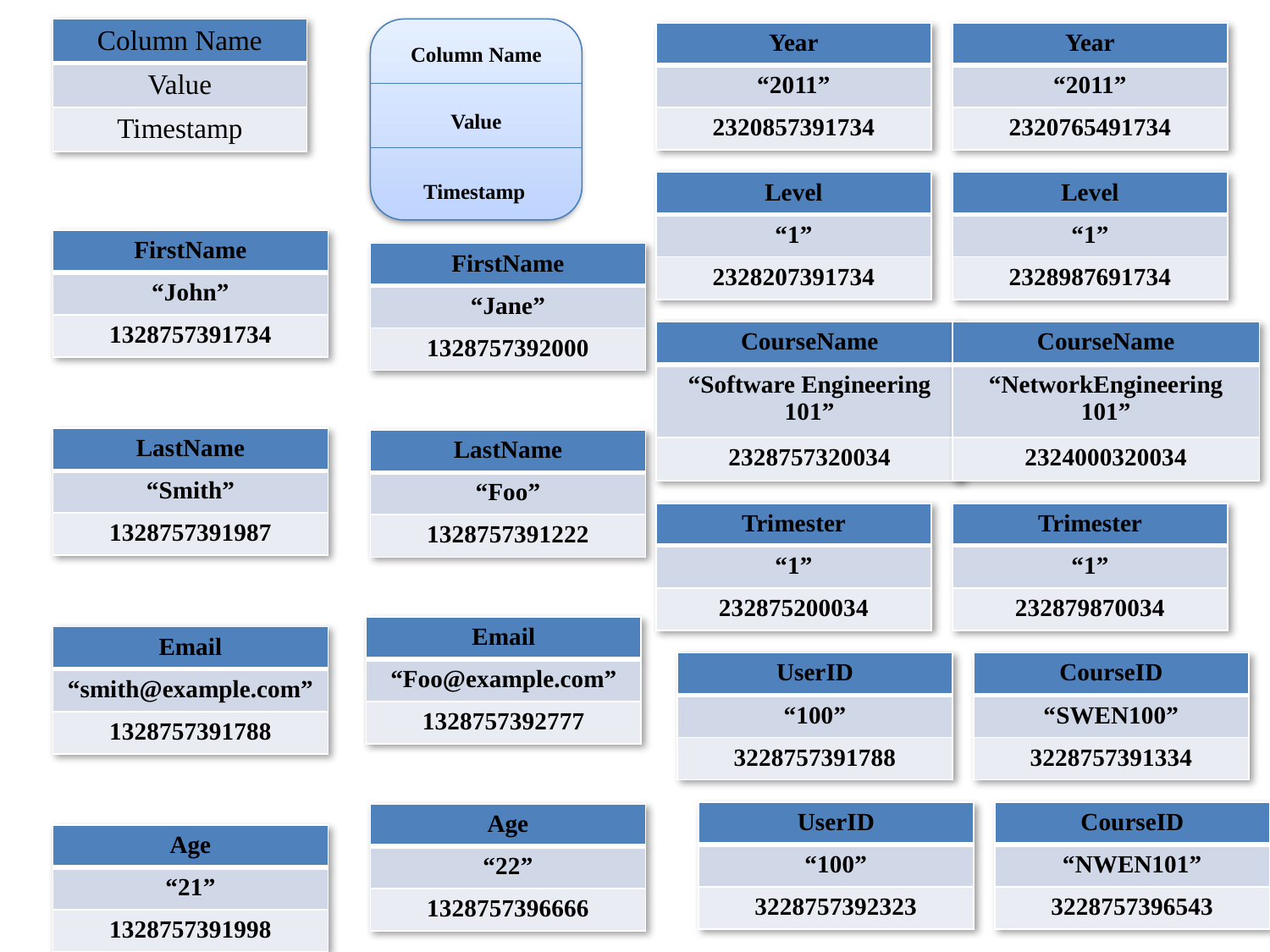

| Column Name |
| --- |
| Value |
| Timestamp |

Column Name
Value
Timestamp
| Year |
| --- |
| “2011” |
| 2320857391734 |
| Year |
| --- |
| “2011” |
| 2320765491734 |
| Level |
| --- |
| “1” |
| 2328207391734 |
| Level |
| --- |
| “1” |
| 2328987691734 |
| FirstName |
| --- |
| “John” |
| 1328757391734 |
| FirstName |
| --- |
| “Jane” |
| 1328757392000 |
| CourseName |
| --- |
| “Software Engineering 101” |
| 2328757320034 |
| CourseName |
| --- |
| “NetworkEngineering 101” |
| 2324000320034 |
| LastName |
| --- |
| “Smith” |
| 1328757391987 |
| LastName |
| --- |
| “Foo” |
| 1328757391222 |
| Trimester |
| --- |
| “1” |
| 232875200034 |
| Trimester |
| --- |
| “1” |
| 232879870034 |
| Email |
| --- |
| “Foo@example.com” |
| 1328757392777 |
| Email |
| --- |
| “smith@example.com” |
| 1328757391788 |
| UserID |
| --- |
| “100” |
| 3228757391788 |
| CourseID |
| --- |
| “SWEN100” |
| 3228757391334 |
| UserID |
| --- |
| “100” |
| 3228757392323 |
| CourseID |
| --- |
| “NWEN101” |
| 3228757396543 |
| Age |
| --- |
| “22” |
| 1328757396666 |
| Age |
| --- |
| “21” |
| 1328757391998 |